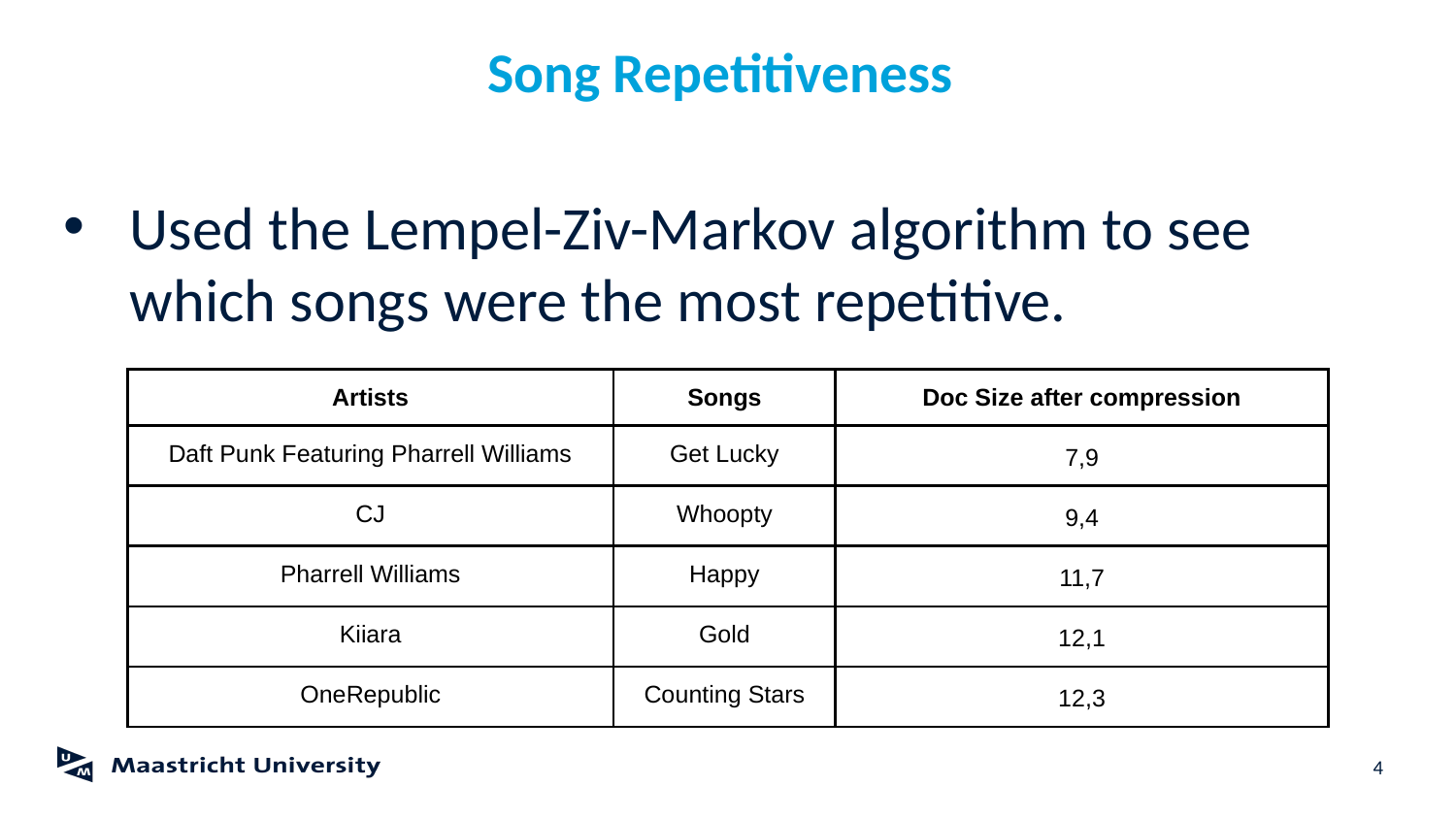

# Song Repetitiveness

Used the Lempel-Ziv-Markov algorithm to see which songs were the most repetitive.

| Artists | Songs | Doc Size after compression |
| --- | --- | --- |
| Daft Punk Featuring Pharrell Williams | Get Lucky | 7,9 |
| CJ | Whoopty | 9,4 |
| Pharrell Williams | Happy | 11,7 |
| Kiiara | Gold | 12,1 |
| OneRepublic | Counting Stars | 12,3 |
4